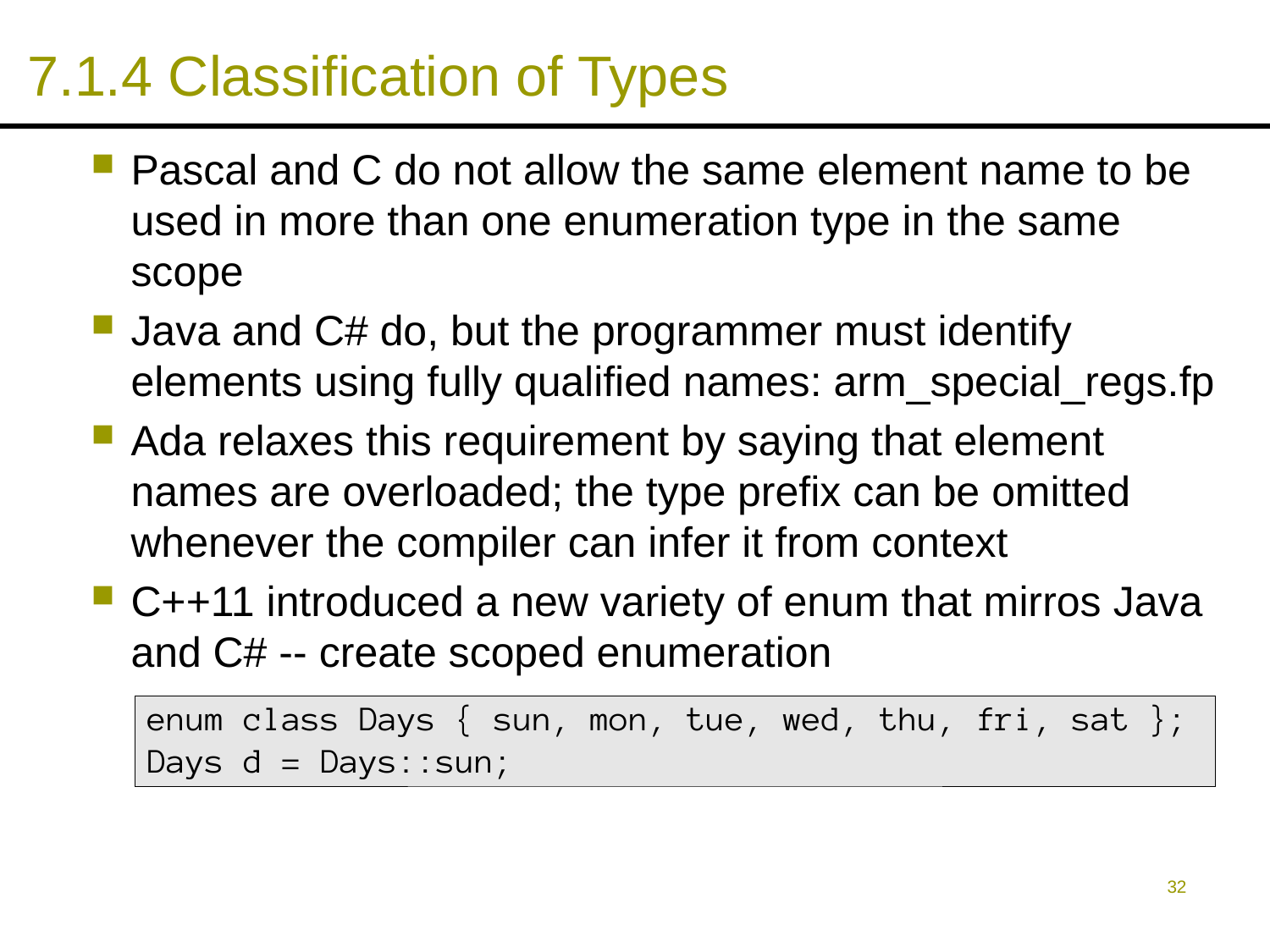

# 7.1.4 Classification of Types
Pascal and C do not allow the same element name to be used in more than one enumeration type in the same scope
Java and C# do, but the programmer must identify elements using fully qualified names: arm_special_regs.fp
Ada relaxes this requirement by saying that element names are overloaded; the type prefix can be omitted whenever the compiler can infer it from context
C++11 introduced a new variety of enum that mirros Java and C# -- create scoped enumeration

enum class Days { sun, mon, tue, wed, thu, fri, sat };
Days d = Days::sun;
32